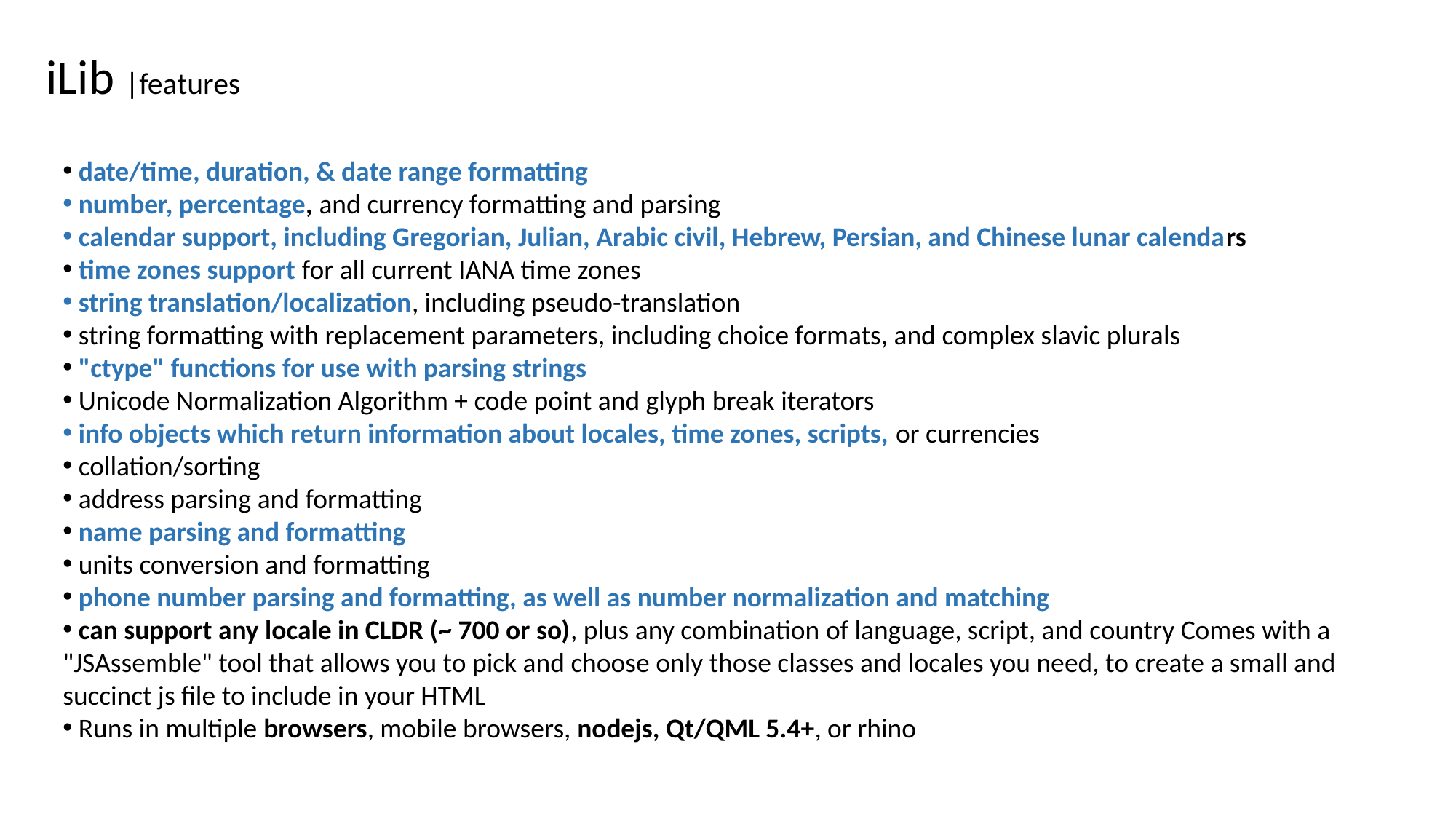

# iLib |features
 date/time, duration, & date range formatting
 number, percentage, and currency formatting and parsing
 calendar support, including Gregorian, Julian, Arabic civil, Hebrew, Persian, and Chinese lunar calendars
 time zones support for all current IANA time zones
 string translation/localization, including pseudo-translation
 string formatting with replacement parameters, including choice formats, and complex slavic plurals
 "ctype" functions for use with parsing strings
 Unicode Normalization Algorithm + code point and glyph break iterators
 info objects which return information about locales, time zones, scripts, or currencies
 collation/sorting
 address parsing and formatting
 name parsing and formatting
 units conversion and formatting
 phone number parsing and formatting, as well as number normalization and matching
 can support any locale in CLDR (~ 700 or so), plus any combination of language, script, and country Comes with a "JSAssemble" tool that allows you to pick and choose only those classes and locales you need, to create a small and succinct js file to include in your HTML
 Runs in multiple browsers, mobile browsers, nodejs, Qt/QML 5.4+, or rhino